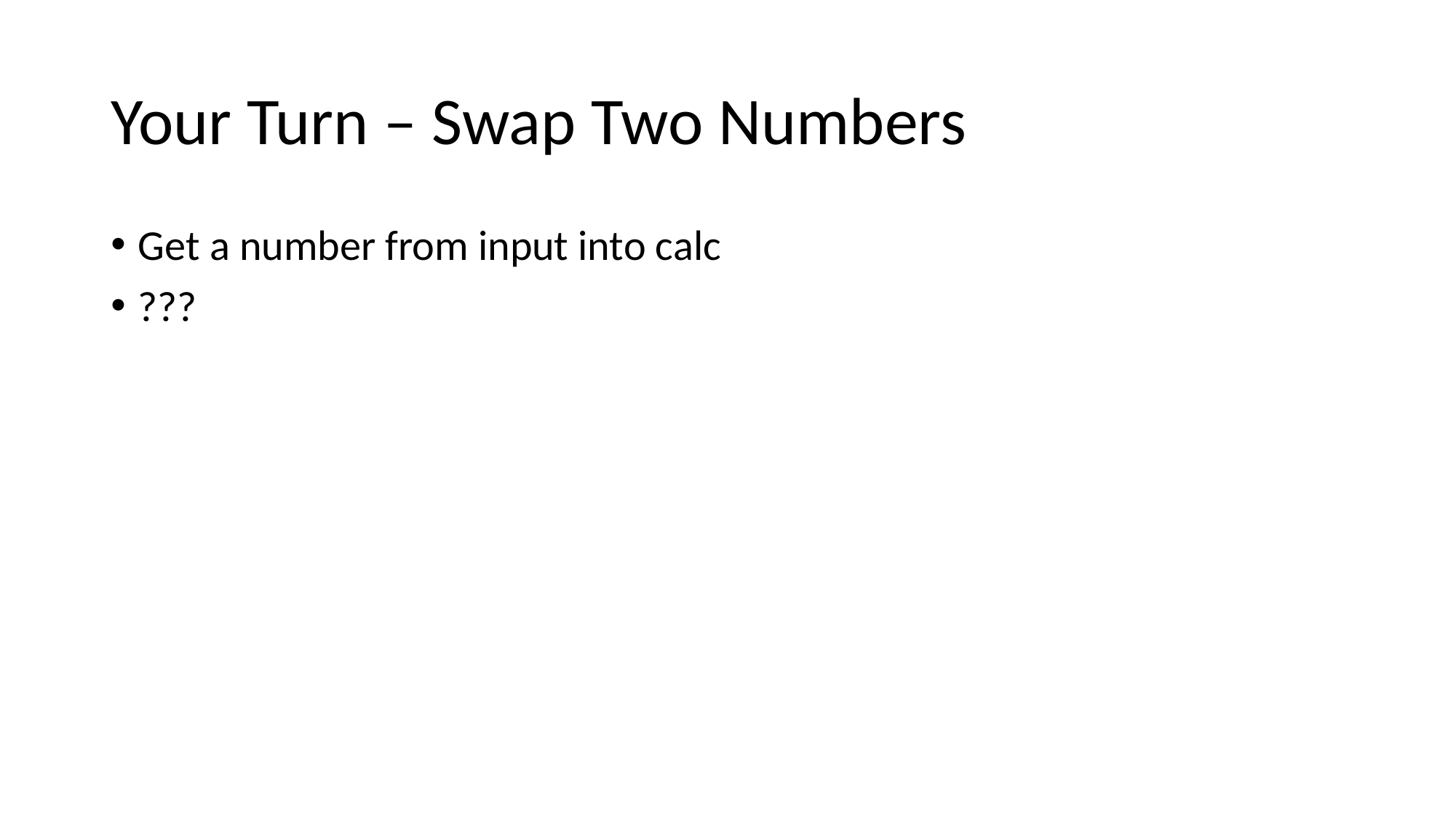

# Your Turn – Swap Two Numbers
Get a number from input into calc
???